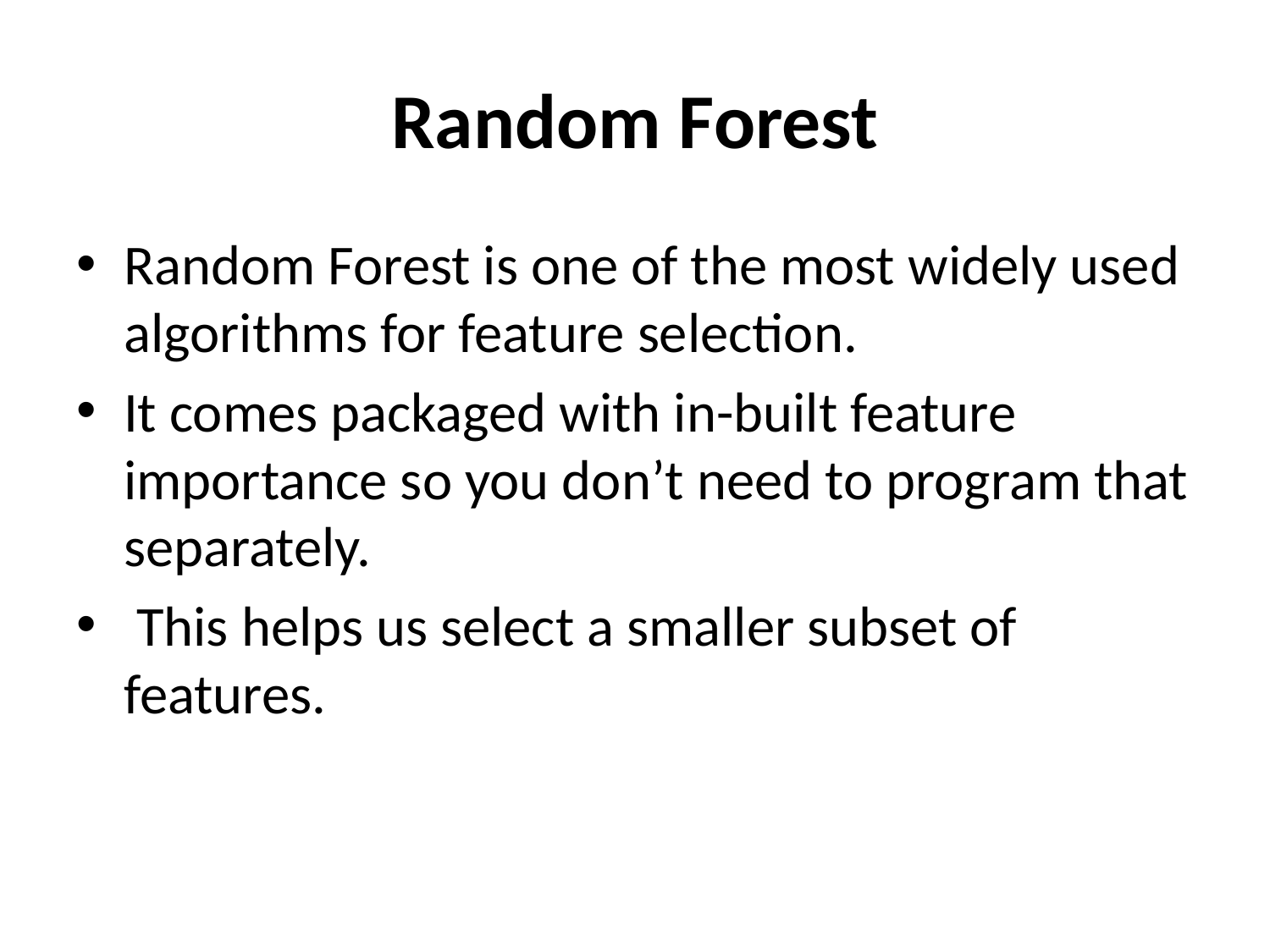

# Random Forest
Random Forest is one of the most widely used algorithms for feature selection.
It comes packaged with in-built feature importance so you don’t need to program that separately.
 This helps us select a smaller subset of features.